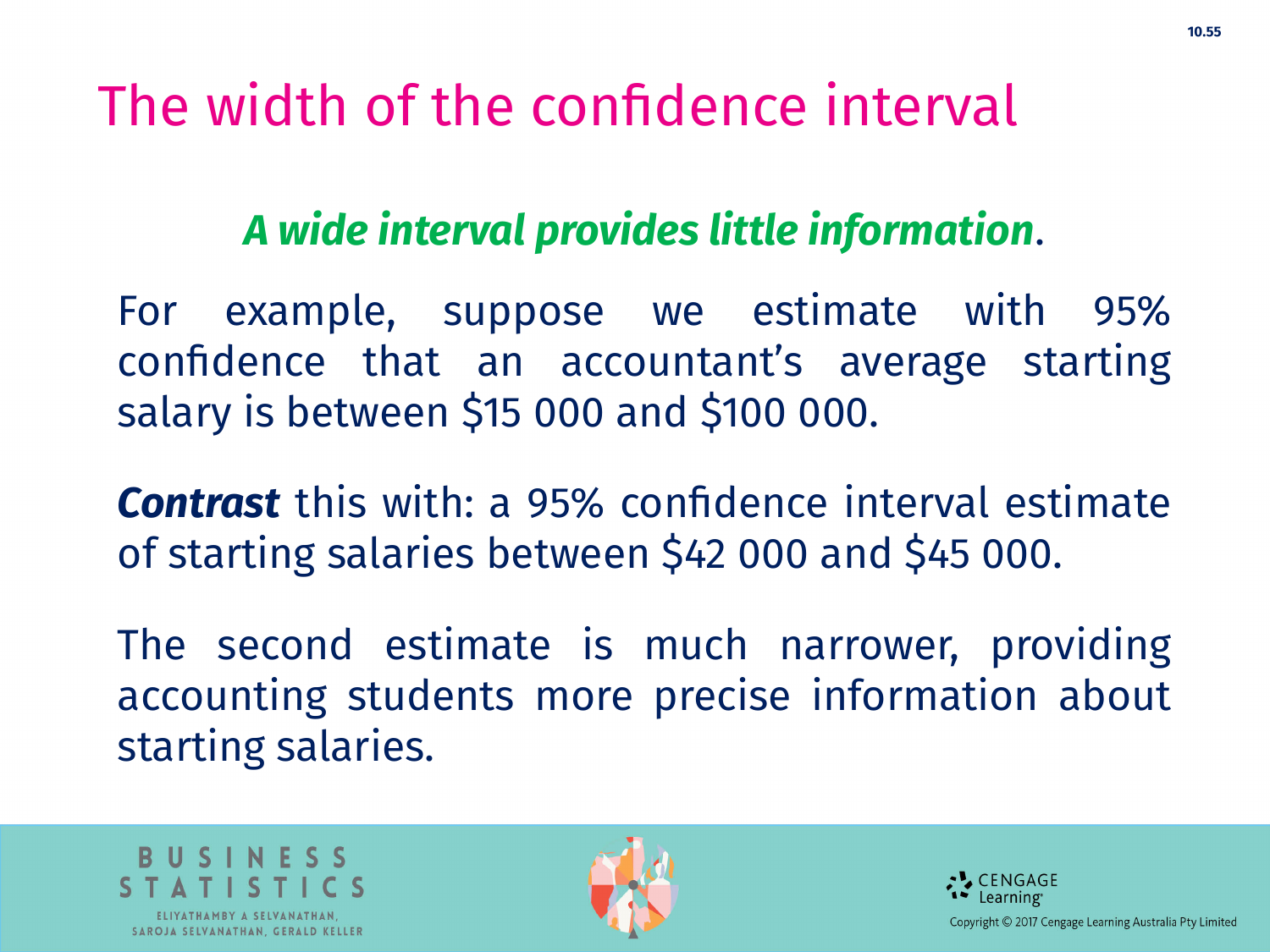

10.55
# The width of the confidence interval
A wide interval provides little information.
For example, suppose we estimate with 95% confidence that an accountant’s average starting salary is between $15 000 and $100 000.
Contrast this with: a 95% confidence interval estimate of starting salaries between $42 000 and $45 000.
The second estimate is much narrower, providing accounting students more precise information about starting salaries.